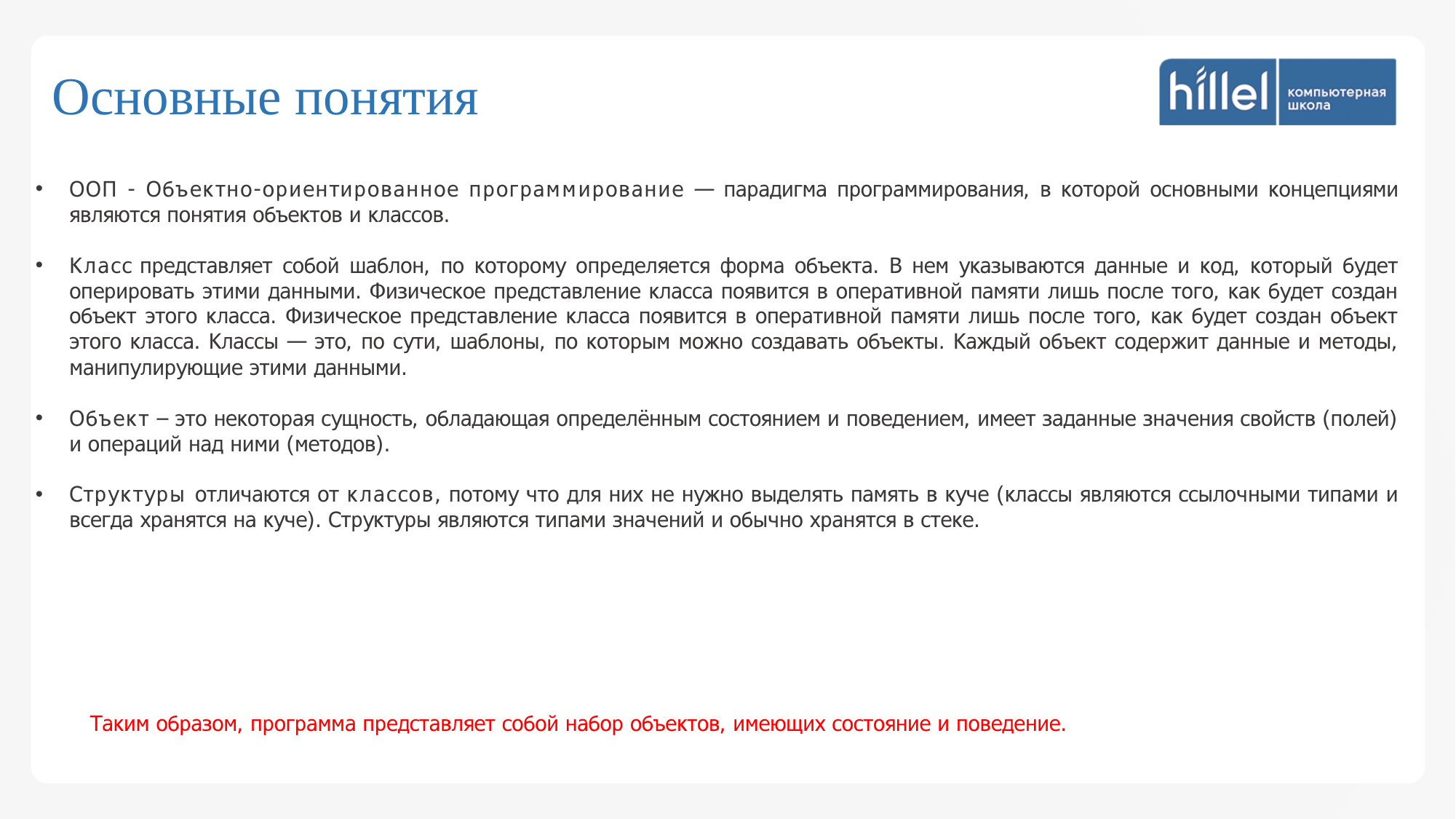

Основные понятия
ООП - Объектно-ориентированное программирование — парадигма программирования, в которой основными концепциями являются понятия объектов и классов.

Класс представляет собой шаблон, по которому определяется форма объекта. В нем указываются данные и код, который будет оперировать этими данными. Физическое представление класса появится в оперативной памяти лишь после того, как будет создан объект этого класса. Физическое представление класса появится в оперативной памяти лишь после того, как будет создан объект этого класса. Классы — это, по сути, шаблоны, по которым можно создавать объекты. Каждый объект содержит данные и методы, манипулирующие этими данными.

Объект – это некоторая сущность, обладающая определённым состоянием и поведением, имеет заданные значения свойств (полей) и операций над ними (методов).

Структуры отличаются от классов, потому что для них не нужно выделять память в куче (классы являются ссылочными типами и всегда хранятся на куче). Структуры являются типами значений и обычно хранятся в стеке.

Таким образом, программа представляет собой набор объектов, имеющих состояние и поведение.